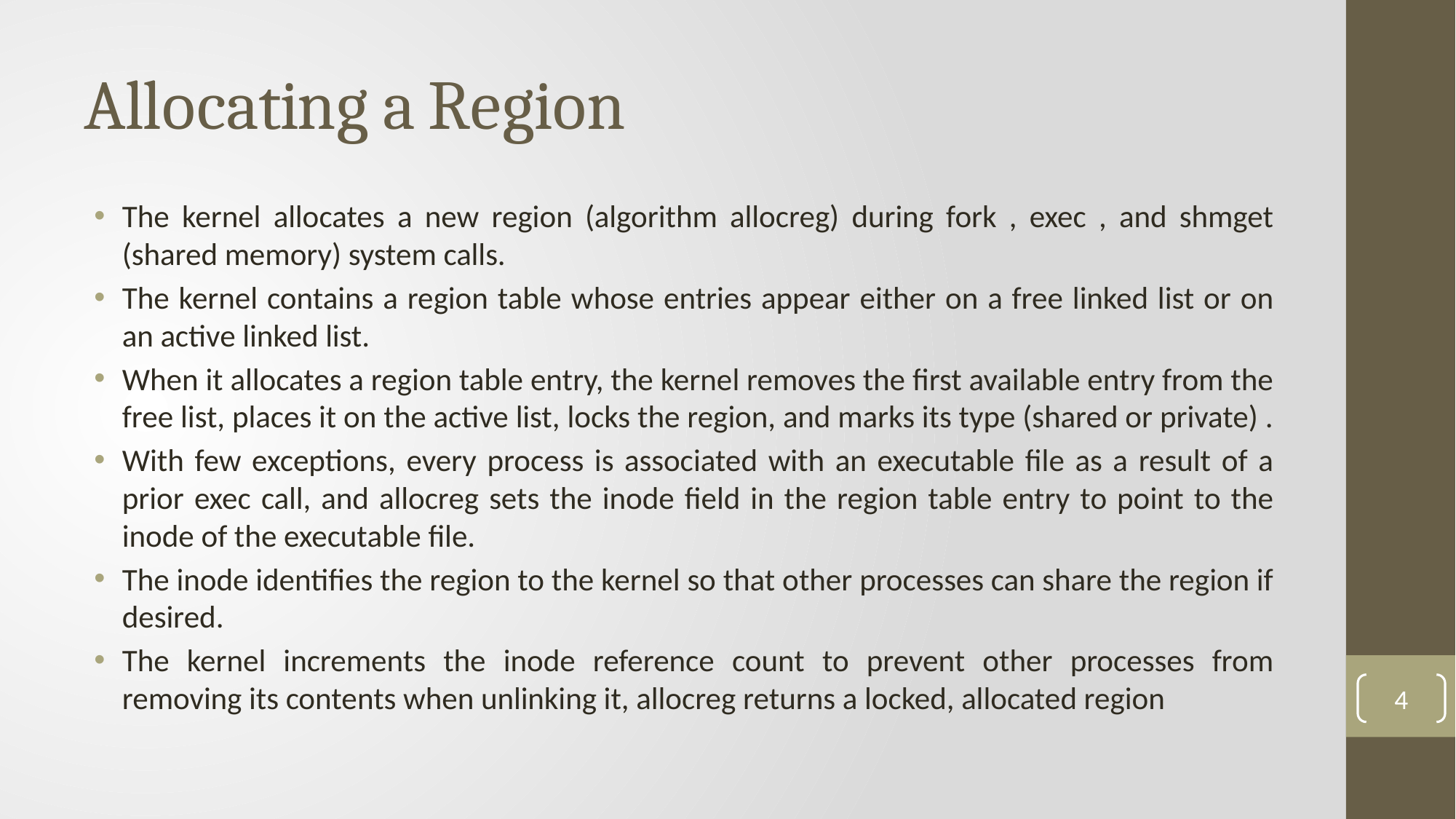

# Allocating a Region
The kernel allocates a new region (algorithm allocreg) during fork , exec , and shmget (shared memory) system calls.
The kernel contains a region table whose entries appear either on a free linked list or on an active linked list.
When it allocates a region table entry, the kernel removes the first available entry from the free list, places it on the active list, locks the region, and marks its type (shared or private) .
With few exceptions, every process is associated with an executable file as a result of a prior exec call, and allocreg sets the inode field in the region table entry to point to the inode of the executable file.
The inode identifies the region to the kernel so that other processes can share the region if desired.
The kernel increments the inode reference count to prevent other processes from removing its contents when unlinking it, allocreg returns a locked, allocated region
4